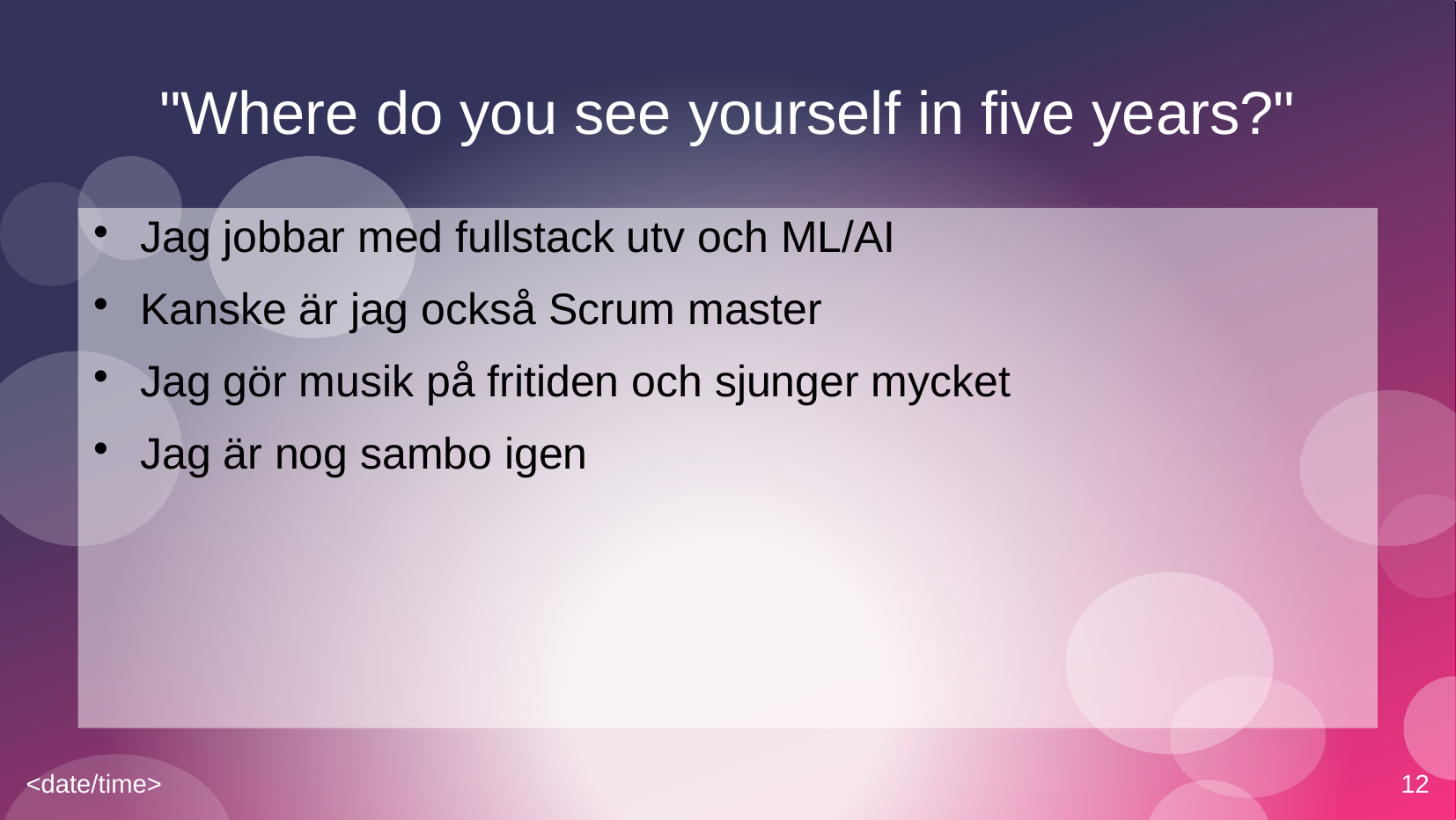

# "Where do you see yourself in five years?"
Jag jobbar med fullstack utv och ML/AI
Kanske är jag också Scrum master
Jag gör musik på fritiden och sjunger mycket
Jag är nog sambo igen